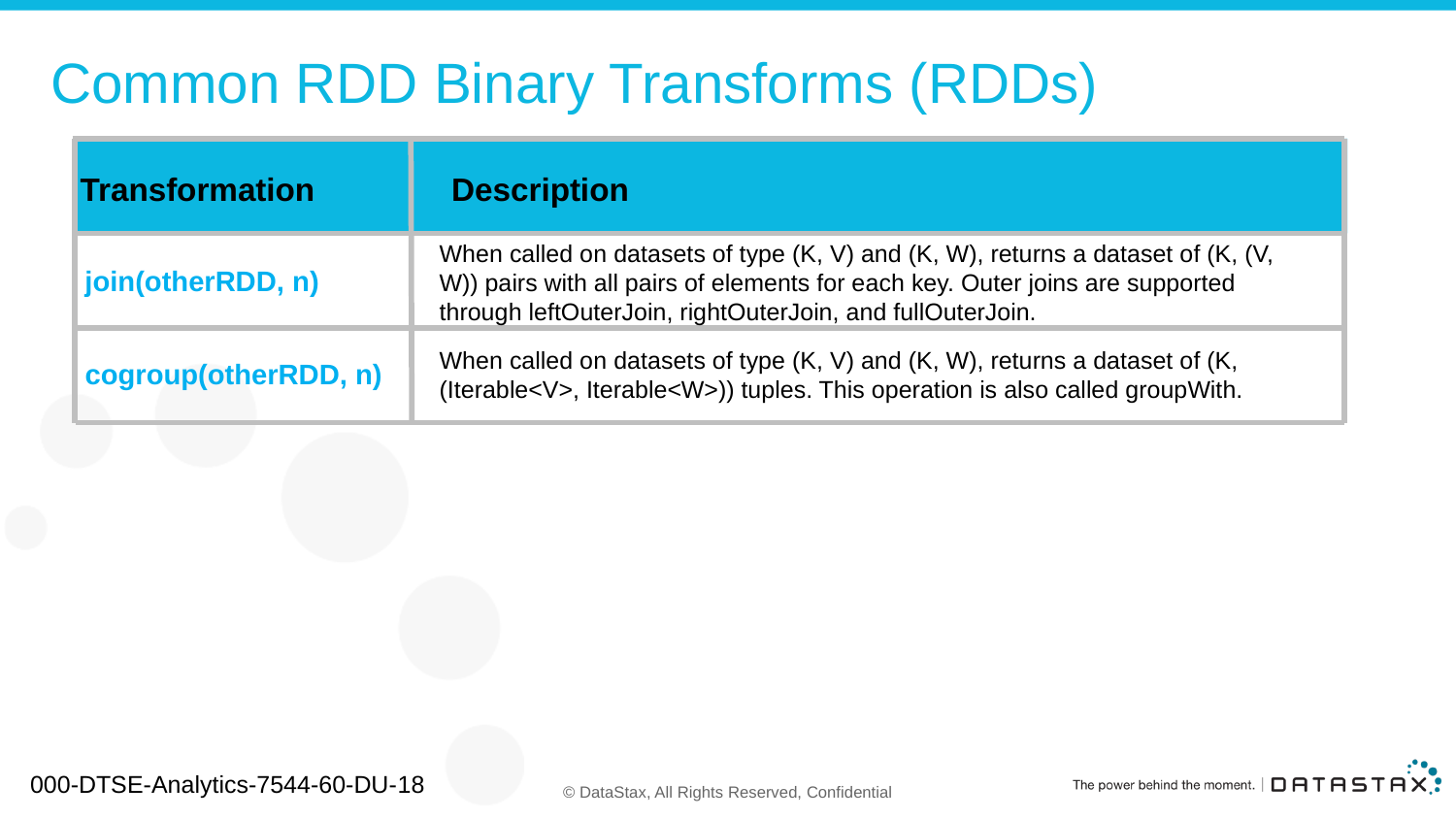

# Common RDD Binary Transforms (RDDs)

Transformation
Description
When called on datasets of type (K, V) and (K, W), returns a dataset of (K, (V, W)) pairs with all pairs of elements for each key. Outer joins are supported through leftOuterJoin, rightOuterJoin, and fullOuterJoin.
join(otherRDD, n)
When called on datasets of type (K, V) and (K, W), returns a dataset of (K, (Iterable<V>, Iterable<W>)) tuples. This operation is also called groupWith.
cogroup(otherRDD, n)
000-DTSE-Analytics-7544-60-DU-18